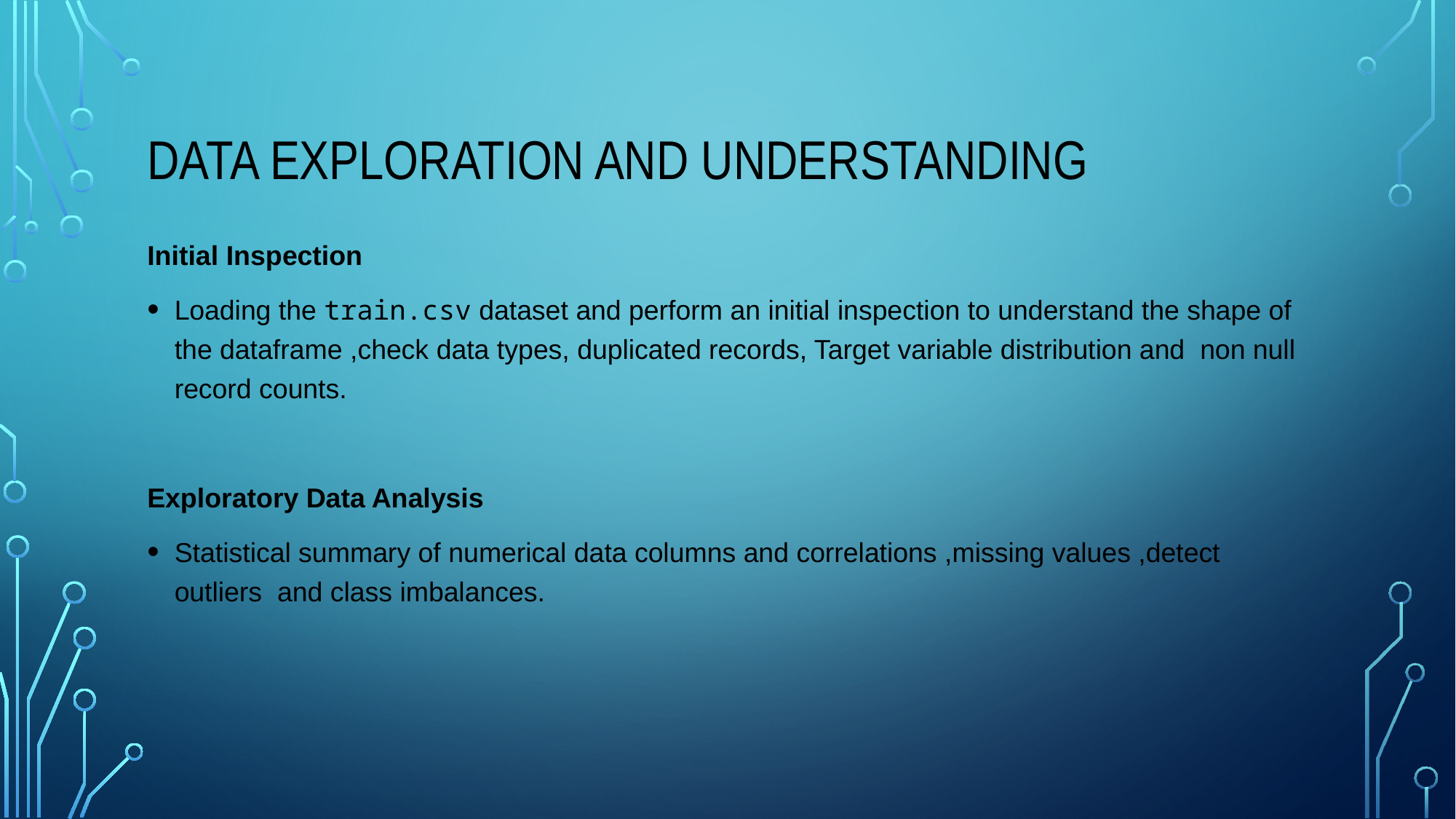

# Data Exploration and Understanding
Initial Inspection
Loading the train.csv dataset and perform an initial inspection to understand the shape of the dataframe ,check data types, duplicated records, Target variable distribution and  non null record counts.

Exploratory Data Analysis
Statistical summary of numerical data columns and correlations ,missing values ,detect outliers  and class imbalances.